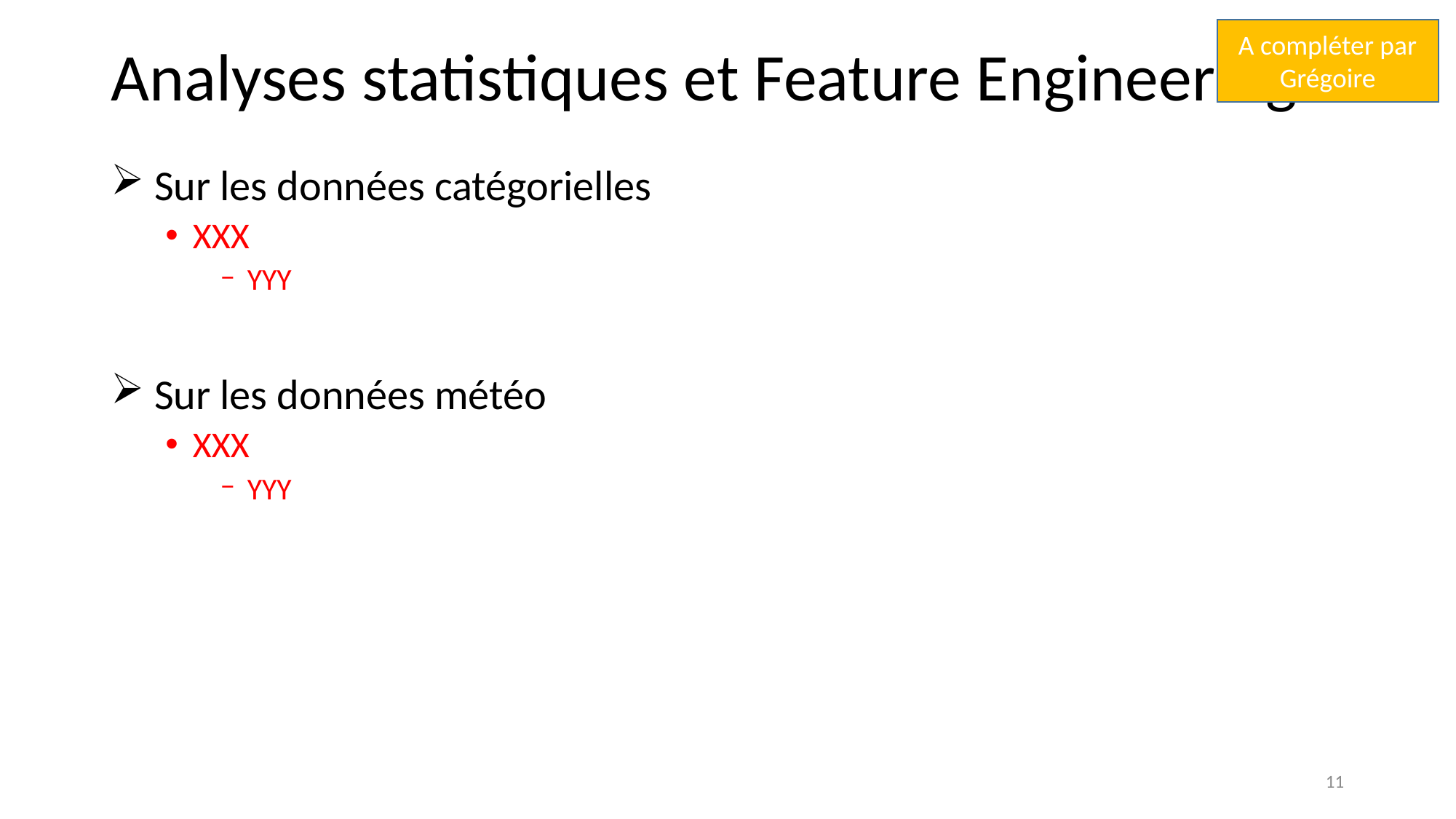

# Analyses statistiques et Feature Engineering
A compléter par Grégoire
 Sur les données catégorielles
XXX
YYY

 Sur les données météo
XXX
YYY
11